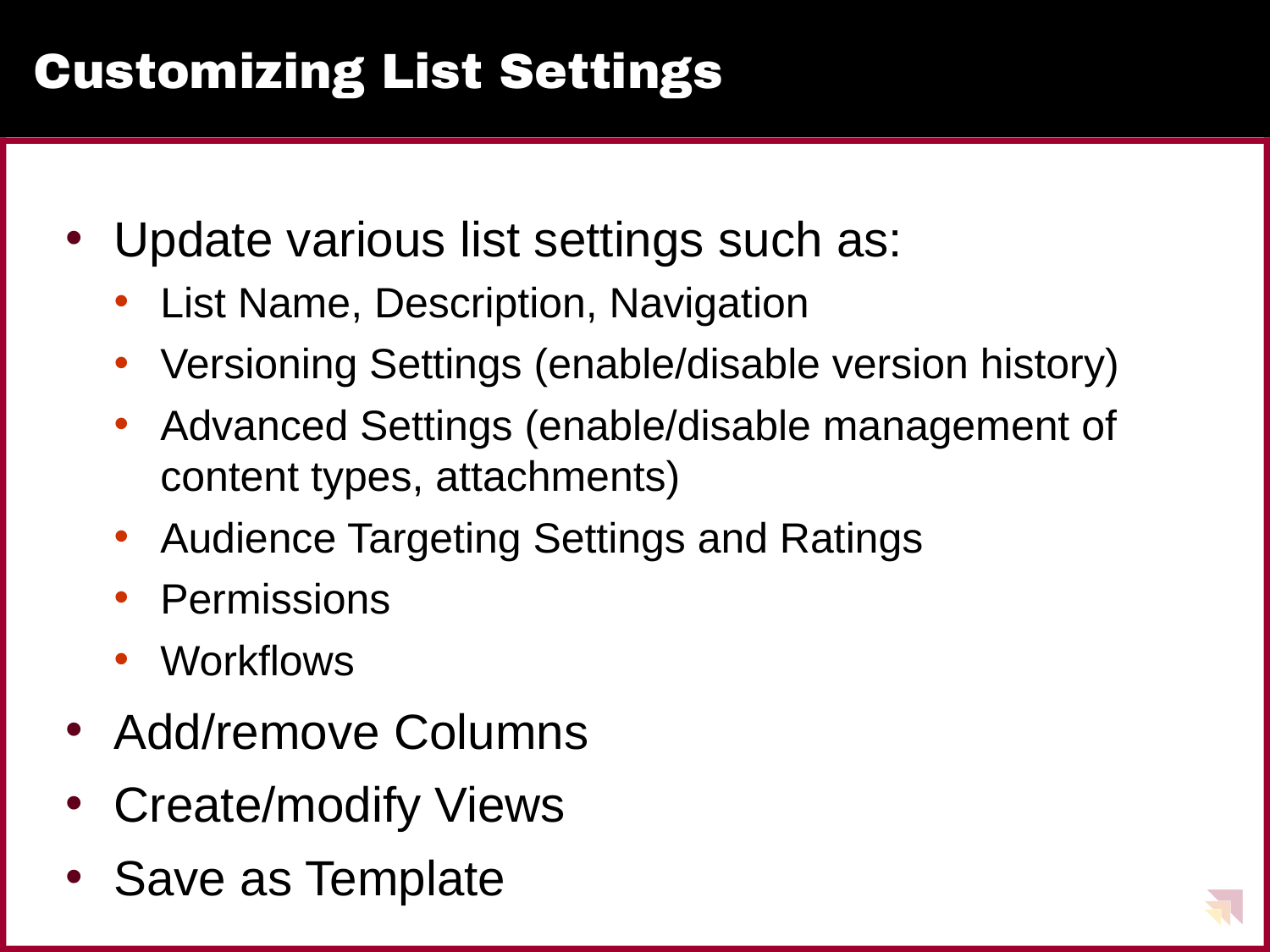

# Customizing List Settings
Update various list settings such as:
List Name, Description, Navigation
Versioning Settings (enable/disable version history)
Advanced Settings (enable/disable management of content types, attachments)
Audience Targeting Settings and Ratings
Permissions
Workflows
Add/remove Columns
Create/modify Views
Save as Template